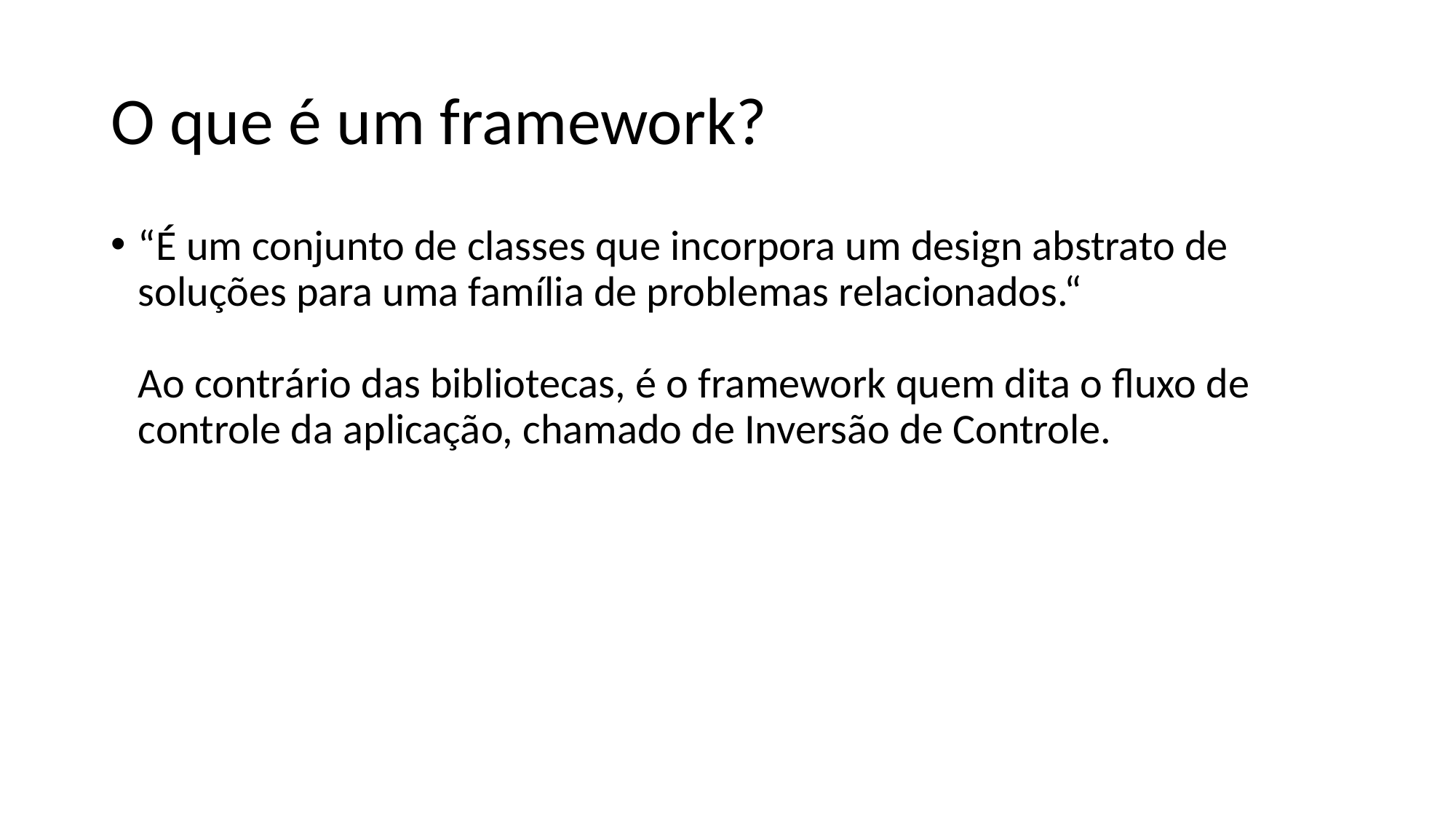

# O que é um framework?
“É um conjunto de classes que incorpora um design abstrato de soluções para uma família de problemas relacionados.“
Ao contrário das bibliotecas, é o framework quem dita o fluxo de controle da aplicação, chamado de Inversão de Controle.